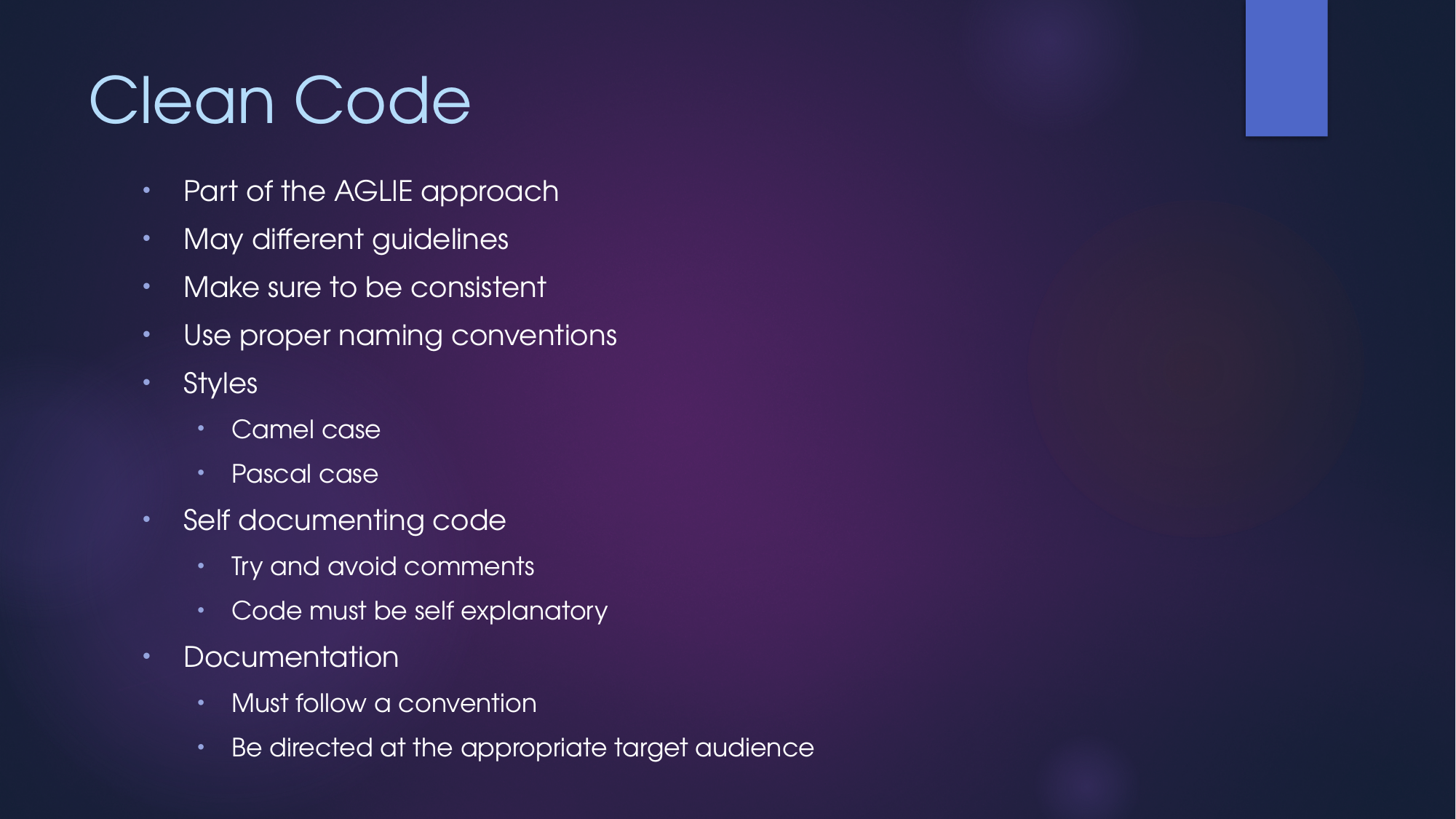

# Clean Code
Part of the AGLIE approach
May different guidelines
Make sure to be consistent
Use proper naming conventions
Styles
Camel case
Pascal case
Self documenting code
Try and avoid comments
Code must be self explanatory
Documentation
Must follow a convention
Be directed at the appropriate target audience